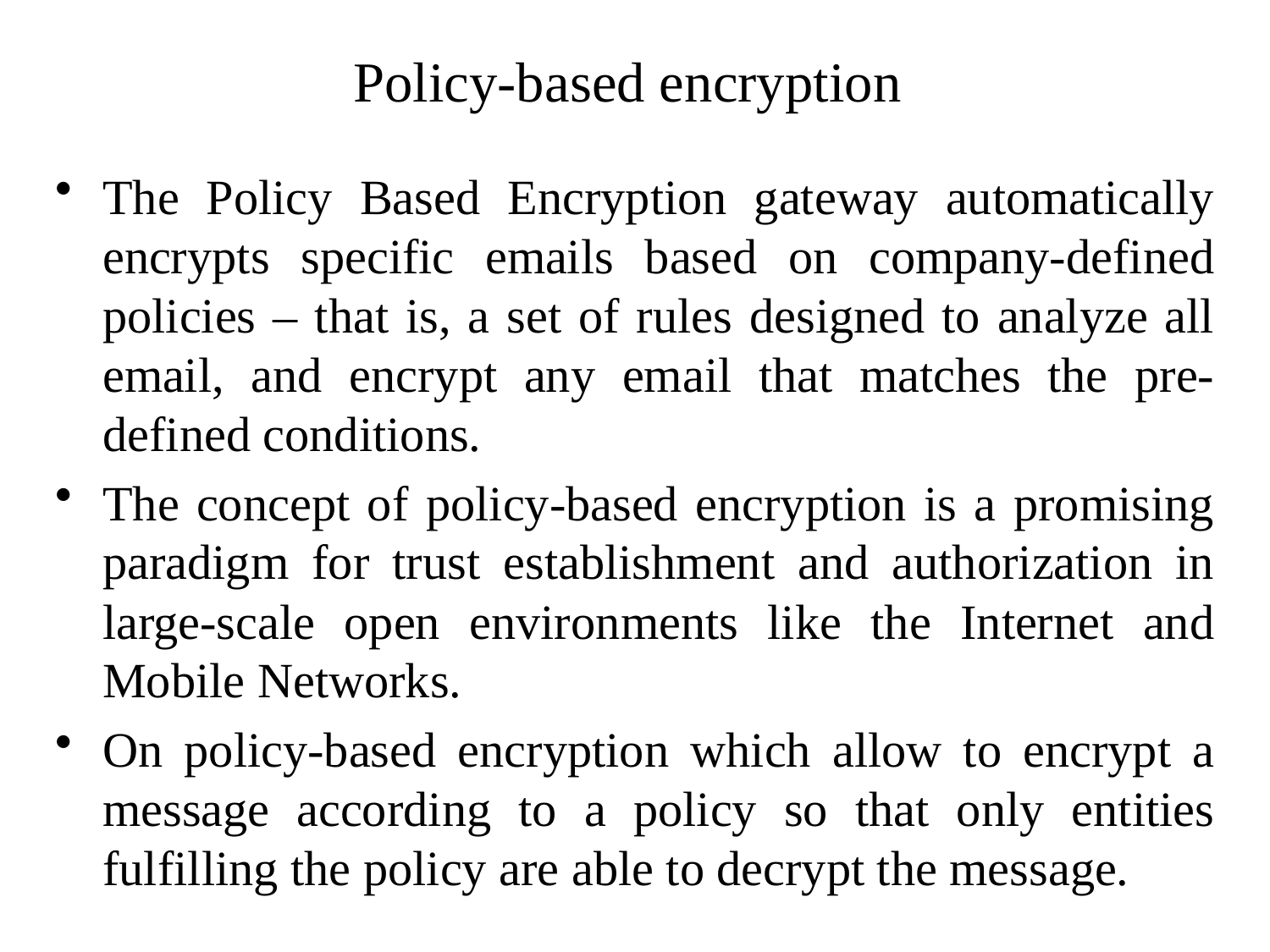

# Policy-based encryption
The Policy Based Encryption gateway automatically encrypts specific emails based on company-defined policies – that is, a set of rules designed to analyze all email, and encrypt any email that matches the pre-defined conditions.
The concept of policy-based encryption is a promising paradigm for trust establishment and authorization in large-scale open environments like the Internet and Mobile Networks.
On policy-based encryption which allow to encrypt a message according to a policy so that only entities fulfilling the policy are able to decrypt the message.